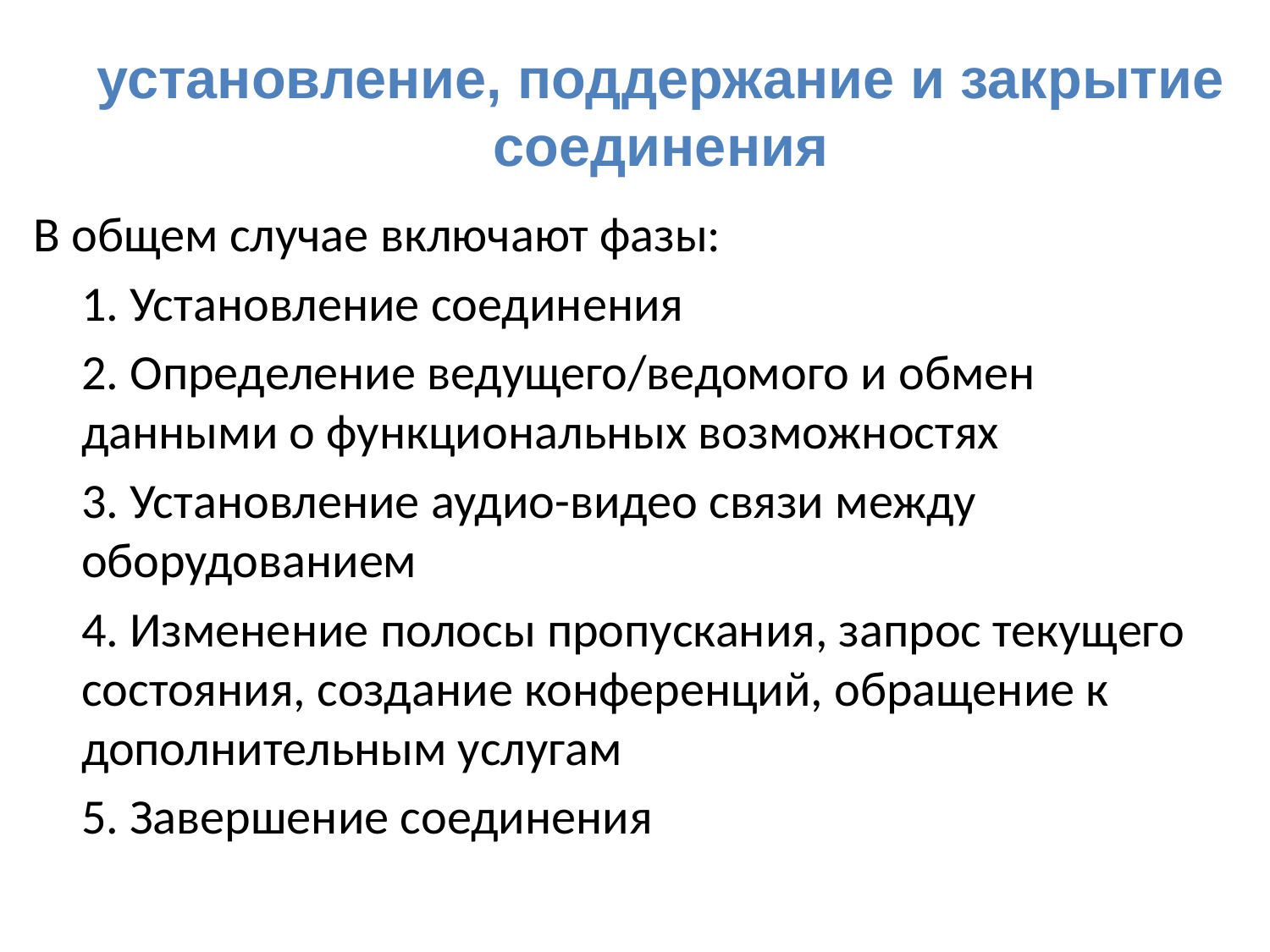

установление, поддержание и закрытие соединения
В общем случае включают фазы:
	1. Установление соединения
	2. Определение ведущего/ведомого и обмен данными о функциональных возможностях
	3. Установление аудио-видео связи между оборудованием
	4. Изменение полосы пропускания, запрос текущего состояния, создание конференций, обращение к дополнительным услугам
	5. Завершение соединения